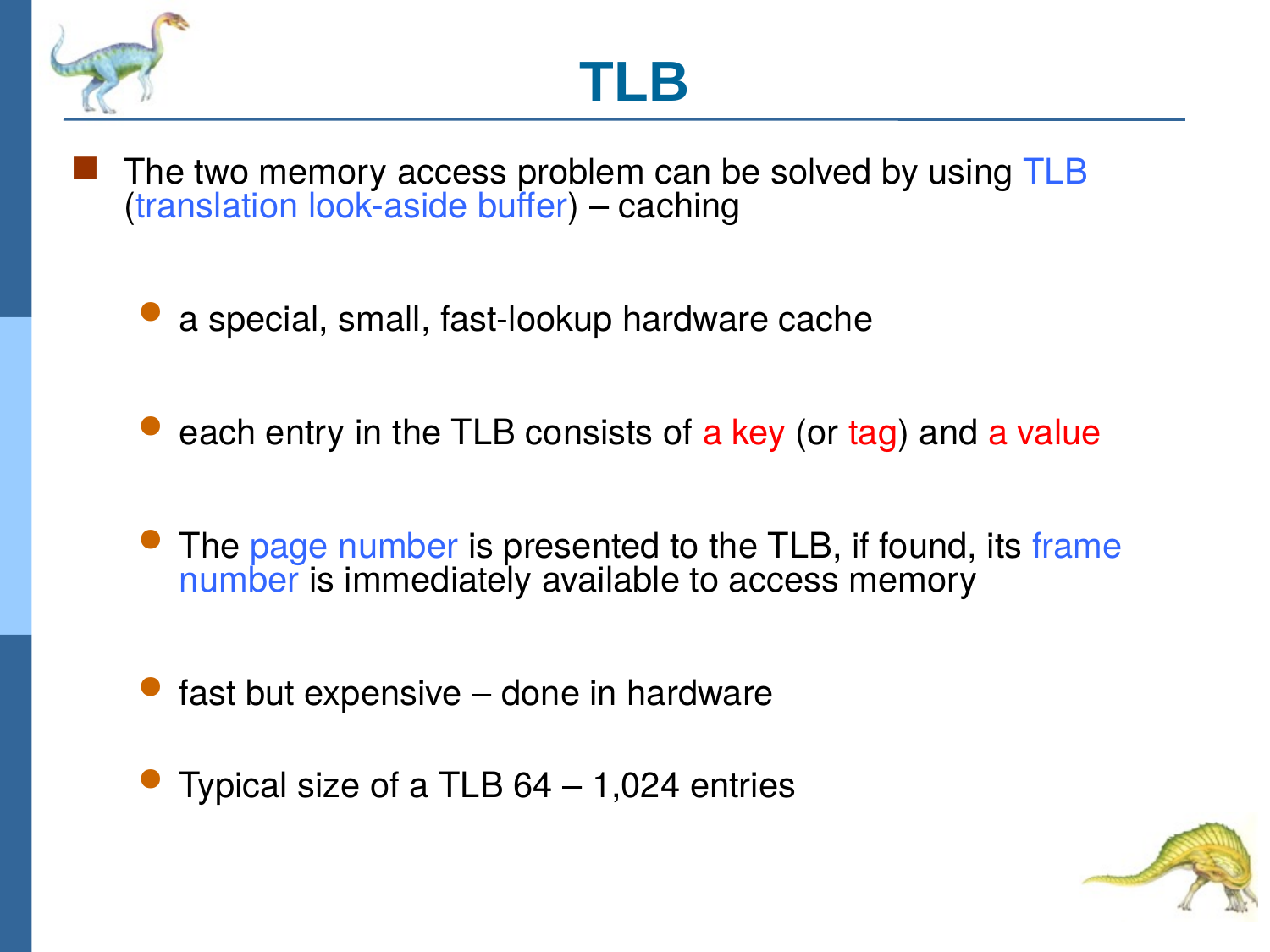

# TLB
The two memory access problem can be solved by using TLB (translation look-aside buffer) – caching

a special, small, fast-lookup hardware cache

each entry in the TLB consists of a key (or tag) and a value

The page number is presented to the TLB, if found, its frame number is immediately available to access memory

fast but expensive – done in hardware

Typical size of a TLB 64 – 1,024 entries